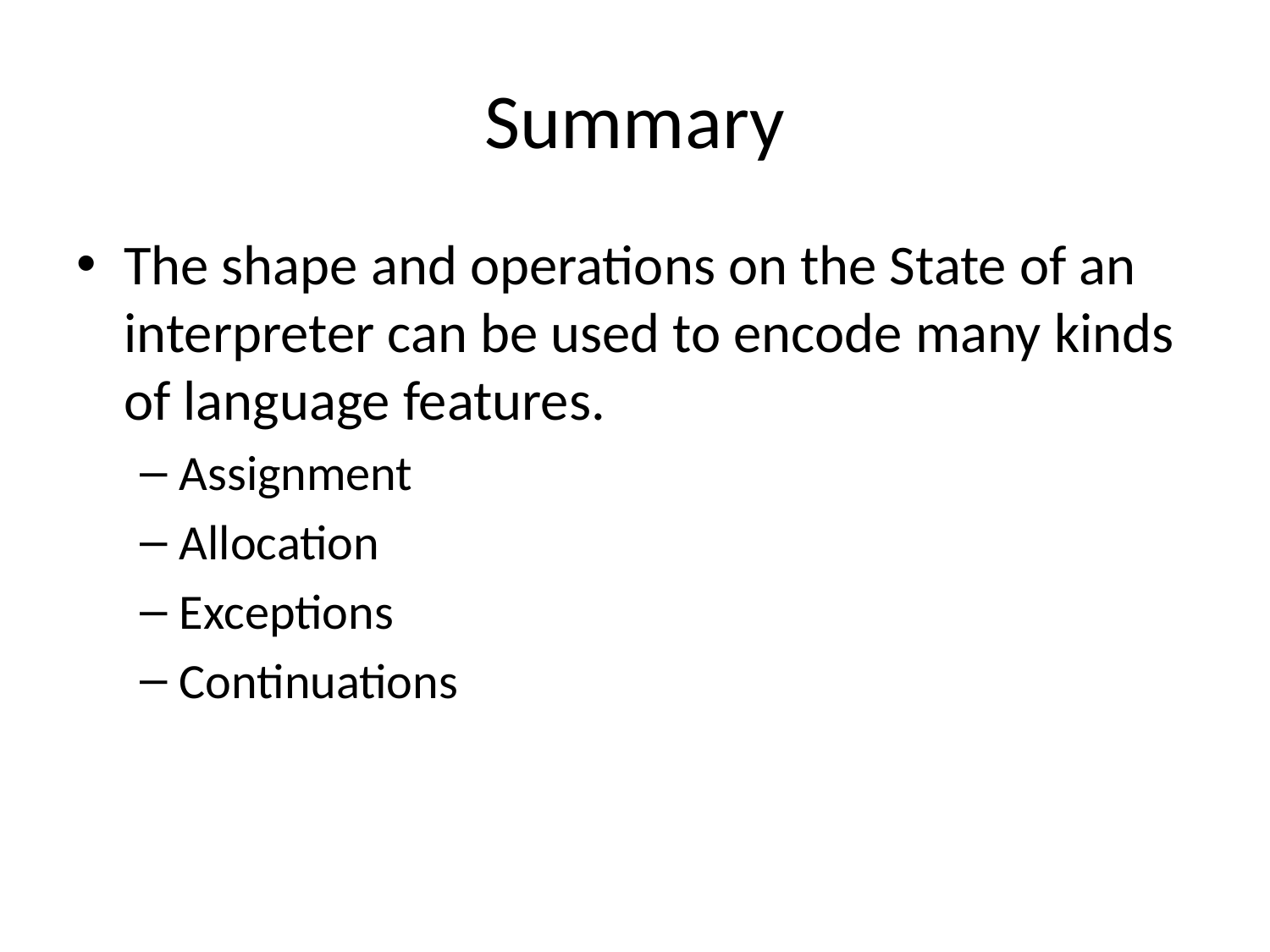

# Summary
The shape and operations on the State of an interpreter can be used to encode many kinds of language features.
Assignment
Allocation
Exceptions
Continuations